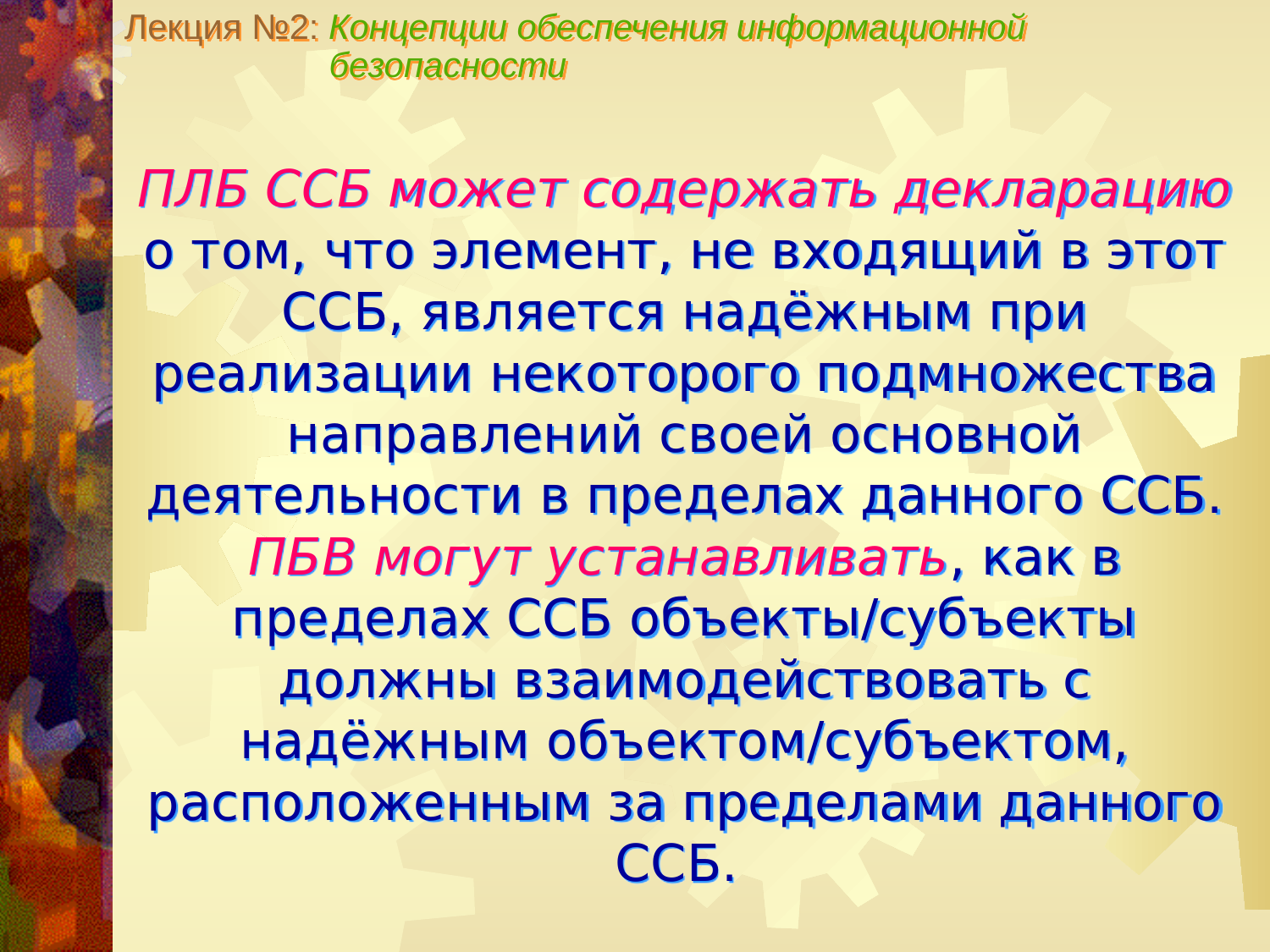

Лекция №2: Концепции обеспечения информационной
                       безопасности
ПЛБ ССБ может содержать декларацию о том, что элемент, не входящий в этот ССБ, является надёжным при реализации некоторого подмножества направлений своей основной деятельности в пределах данного ССБ. ПБВ могут устанавливать, как в пределах ССБ объекты/субъекты должны взаимодействовать с надёжным объектом/субъектом, расположенным за пределами данного ССБ.